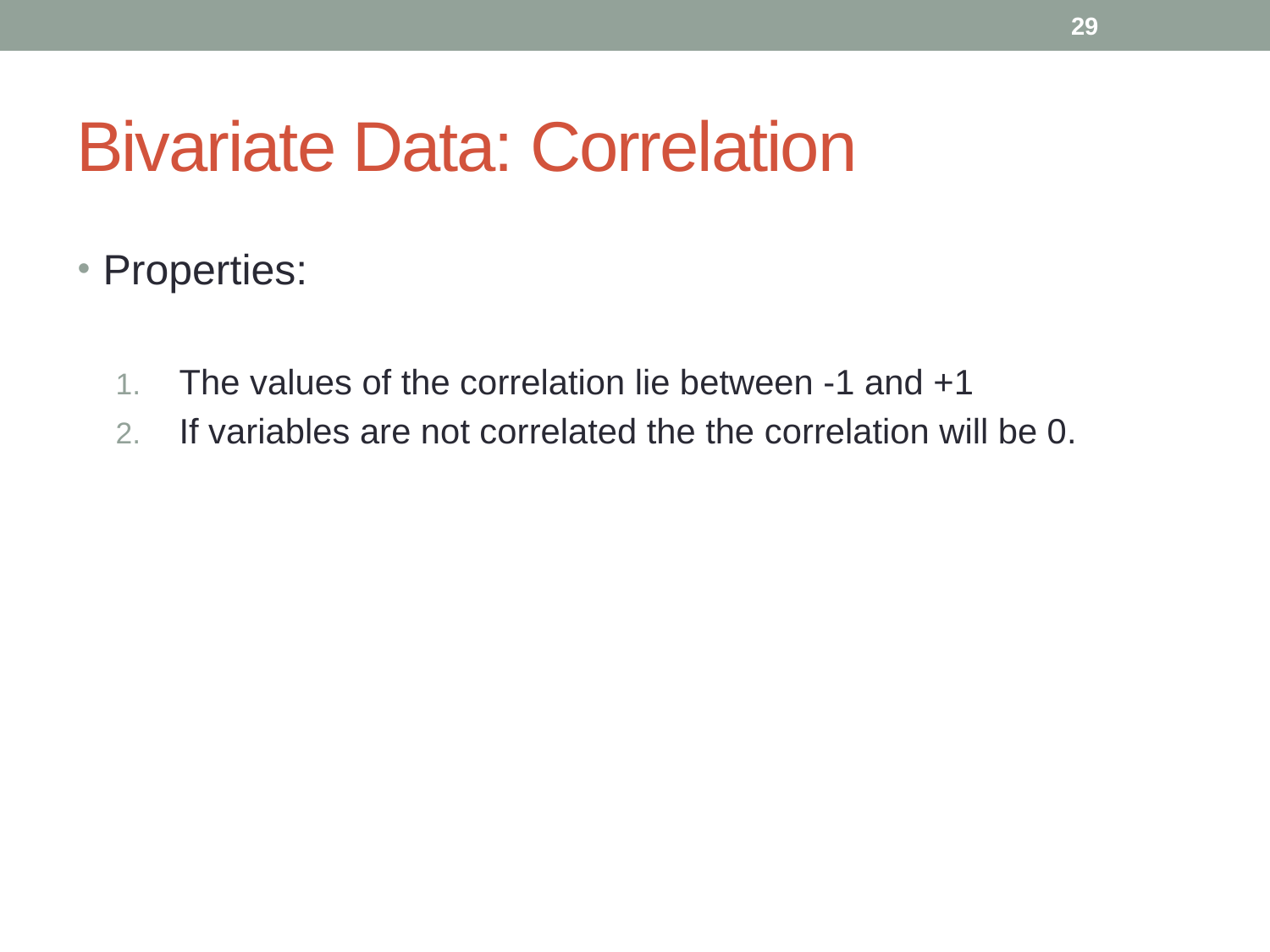

29
# Bivariate Data: Correlation
Properties:

The values of the correlation lie between -1 and +1
If variables are not correlated the the correlation will be 0.